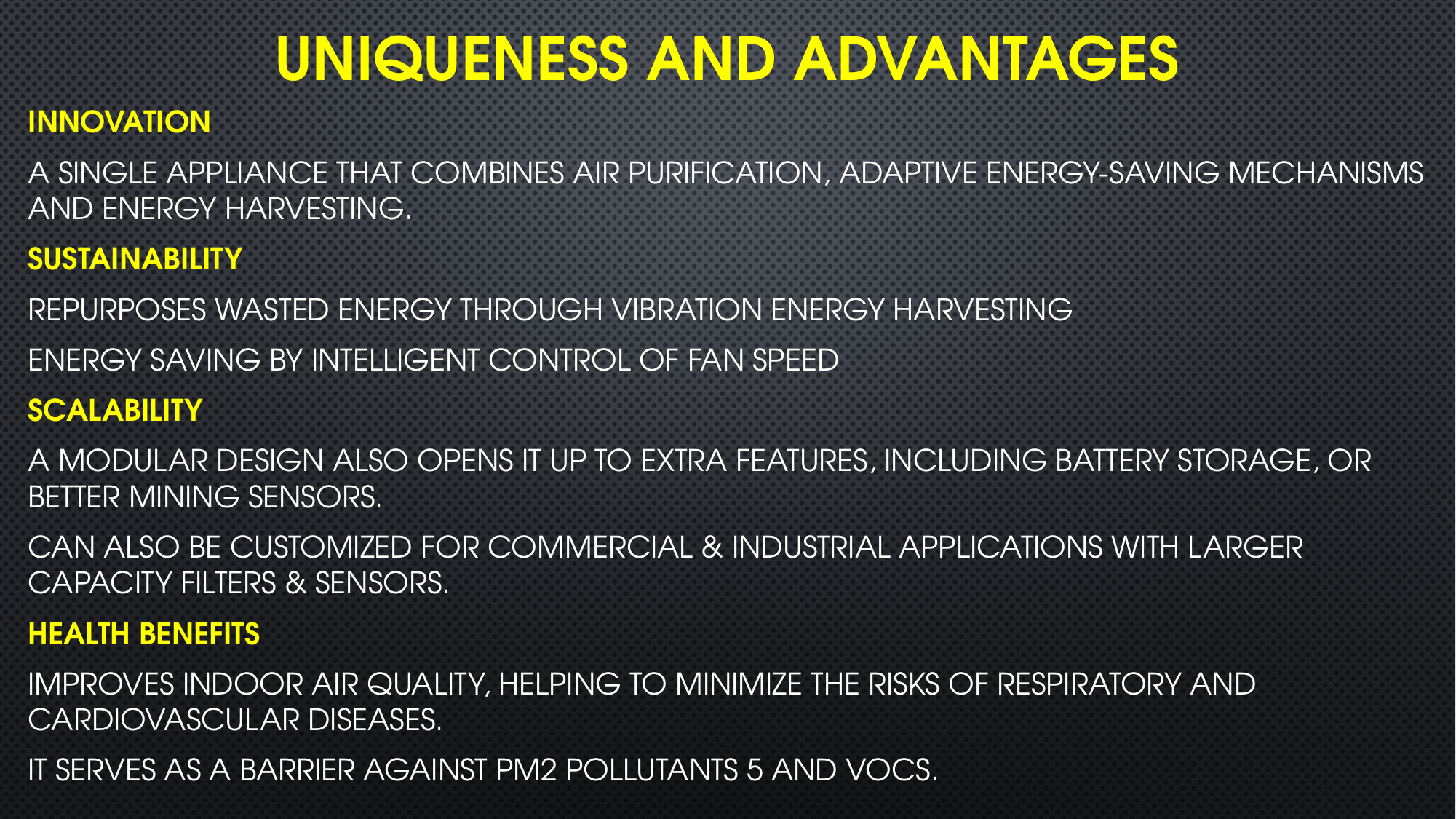

# Uniqueness and Advantages
Innovation
A single appliance that combines air purification, adaptive energy-saving mechanisms and energy harvesting.
Sustainability
Repurposes wasted energy through vibration energy harvesting
Energy saving by intelligent control of fan speed
Scalability
A modular design also opens it up to extra features, including battery storage, or better mining sensors.
Can also be customized for commercial & industrial applications with larger capacity filters & sensors.
Health Benefits
Improves indoor air quality, helping to minimize the risks of respiratory and cardiovascular diseases.
It serves as a barrier against PM2 pollutants 5 and VOCs.